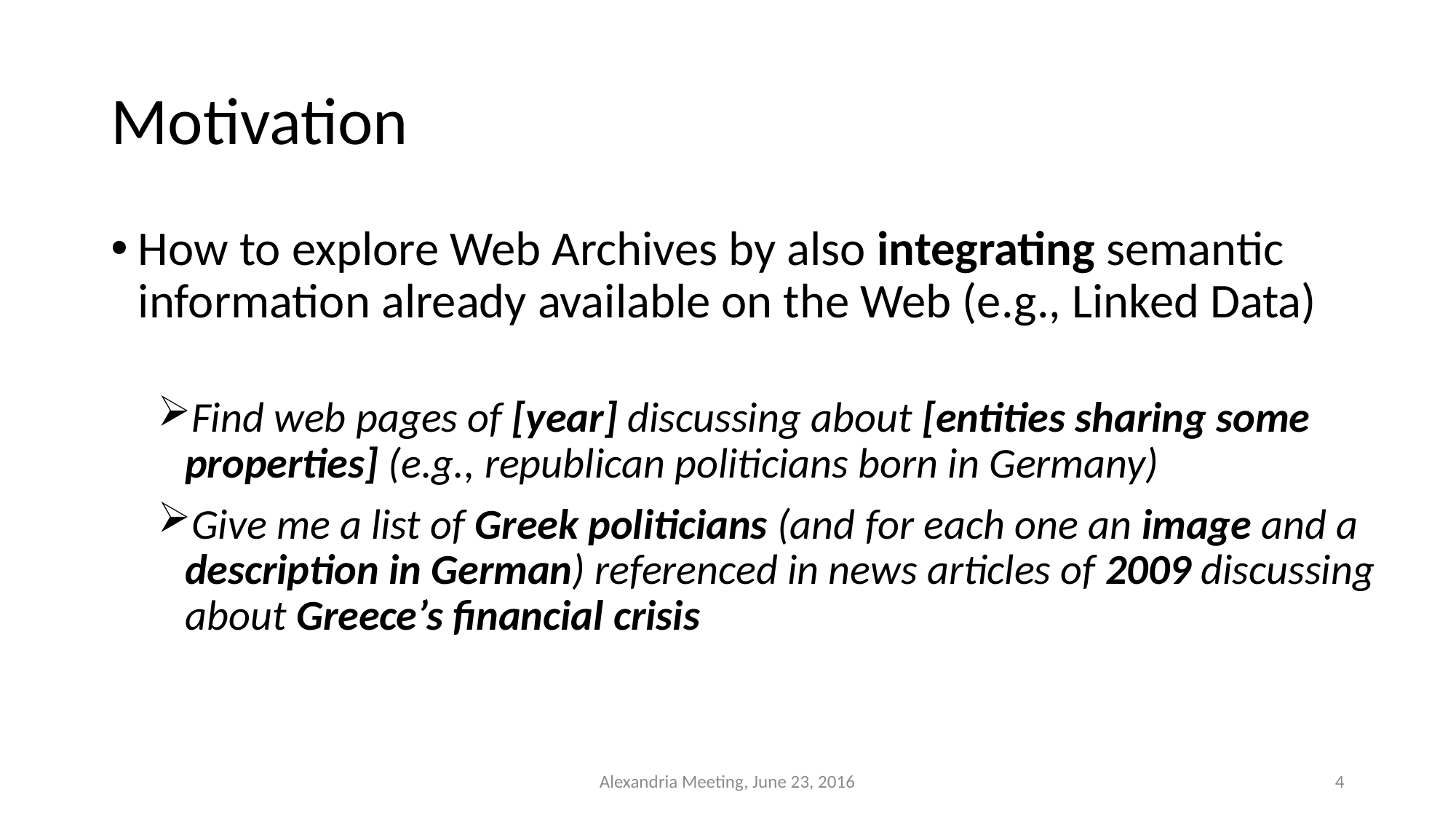

# Motivation
How to explore Web Archives by also integrating semantic information already available on the Web (e.g., Linked Data)

Find web pages of [year] discussing about [entities sharing some properties] (e.g., republican politicians born in Germany)
Give me a list of Greek politicians (and for each one an image and a description in German) referenced in news articles of 2009 discussing about Greece’s financial crisis
Alexandria Meeting, June 23, 2016
4